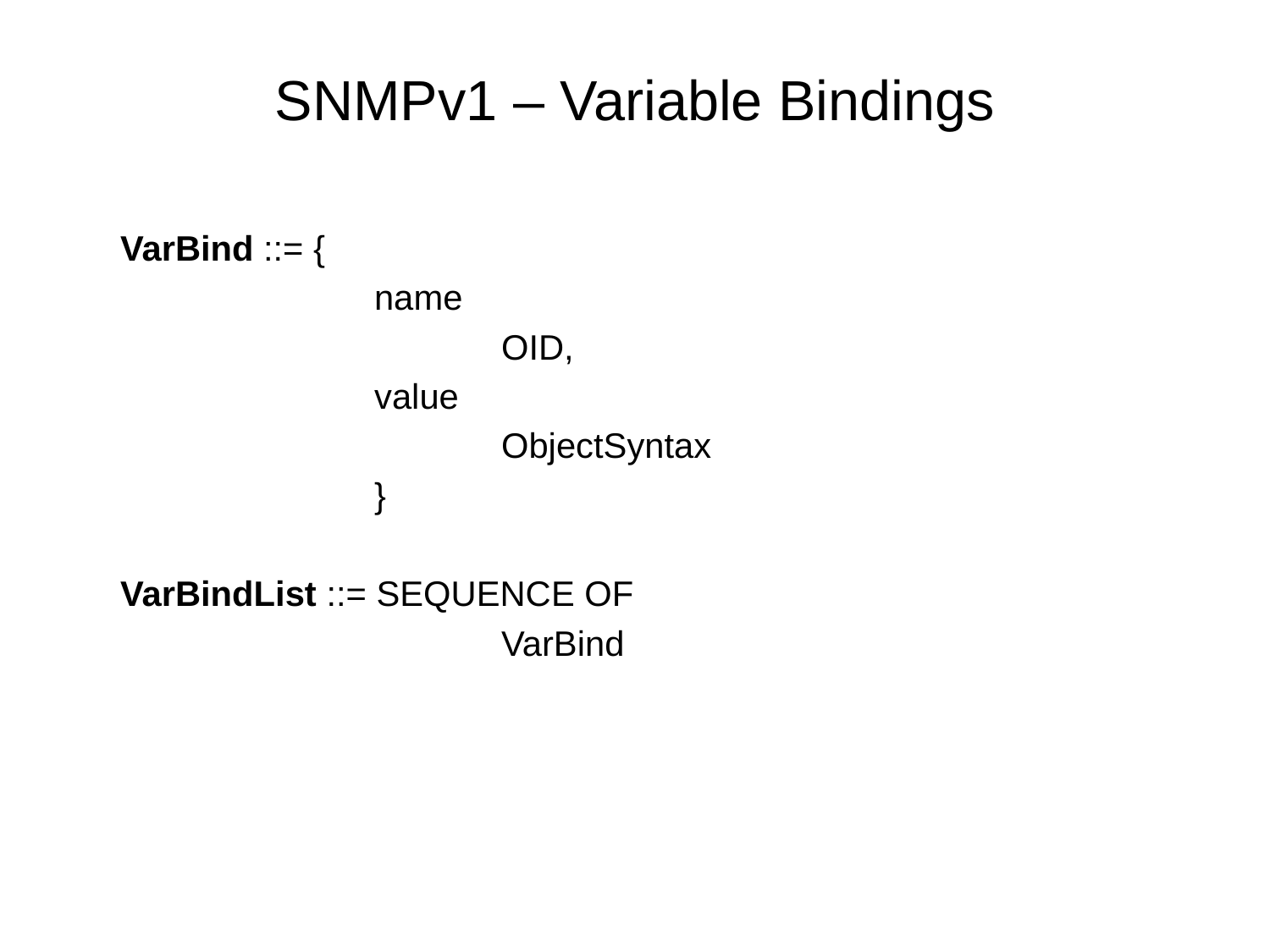

# SNMPv1 – Variable Bindings

	VarBind ::= {
			name
				OID,
			value
				ObjectSyntax
			}

	VarBindList ::= SEQUENCE OF
				VarBind